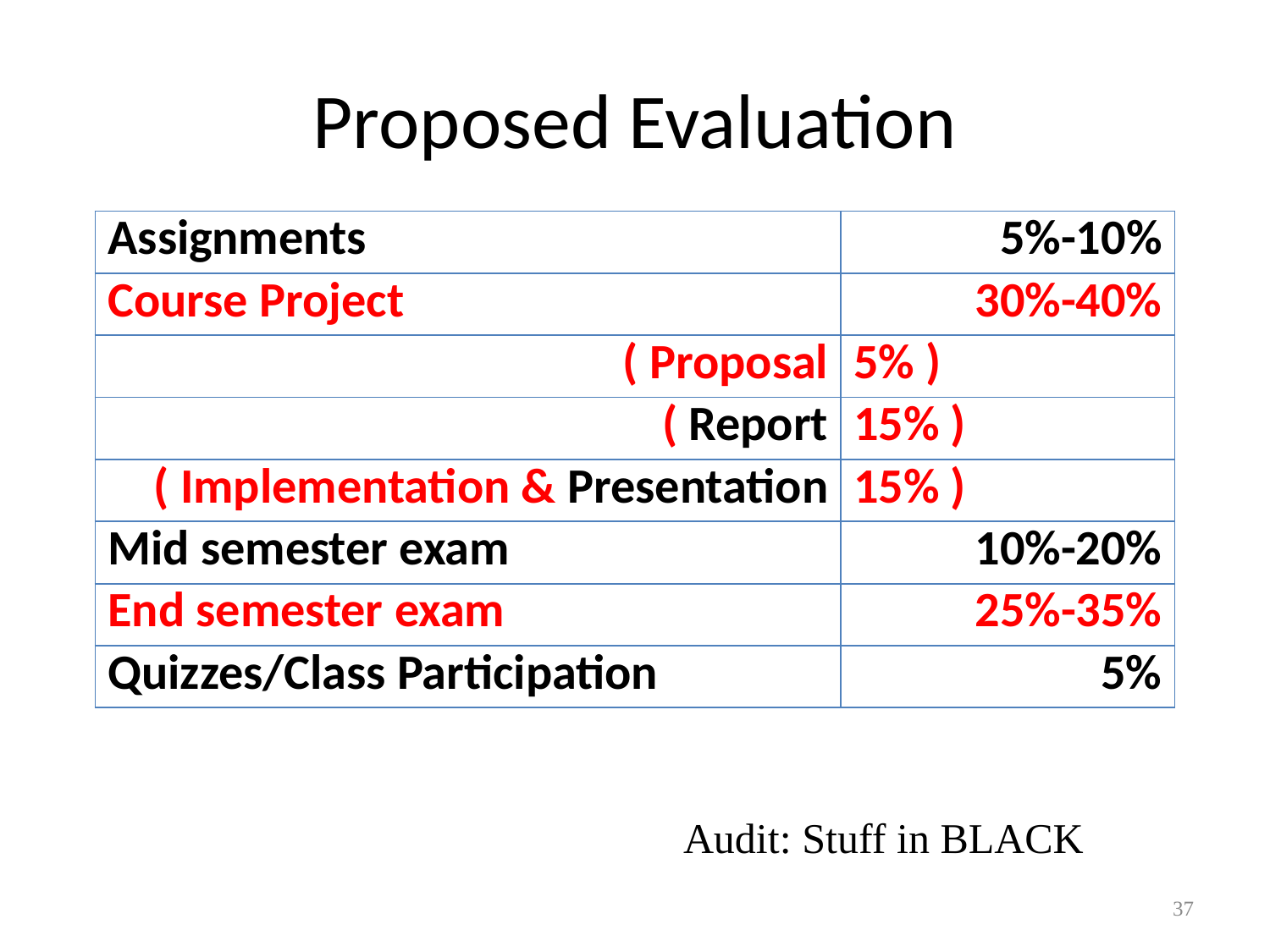

Proposed Evaluation
| Assignments | 5%-10% |
| --- | --- |
| Course Project | 30%-40% |
| ( Proposal | 5% ) |
| ( Report | 15% ) |
| ( Implementation & Presentation | 15% ) |
| Mid semester exam | 10%-20% |
| End semester exam | 25%-35% |
| Quizzes/Class Participation | 5% |
Audit: Stuff in BLACK
37